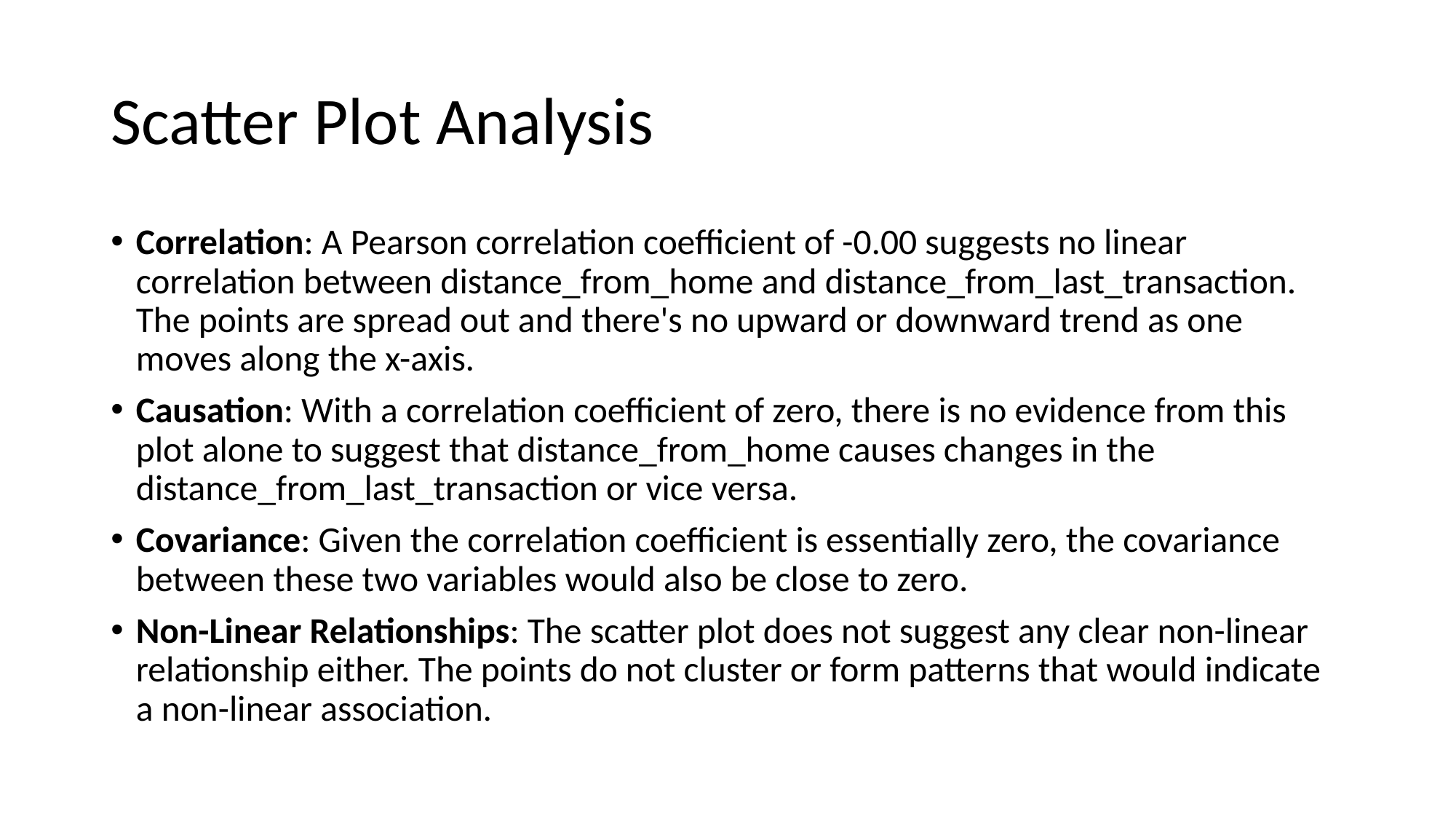

# Scatter Plot Analysis
Correlation: A Pearson correlation coefficient of -0.00 suggests no linear correlation between distance_from_home and distance_from_last_transaction. The points are spread out and there's no upward or downward trend as one moves along the x-axis.
Causation: With a correlation coefficient of zero, there is no evidence from this plot alone to suggest that distance_from_home causes changes in the distance_from_last_transaction or vice versa.
Covariance: Given the correlation coefficient is essentially zero, the covariance between these two variables would also be close to zero.
Non-Linear Relationships: The scatter plot does not suggest any clear non-linear relationship either. The points do not cluster or form patterns that would indicate a non-linear association.